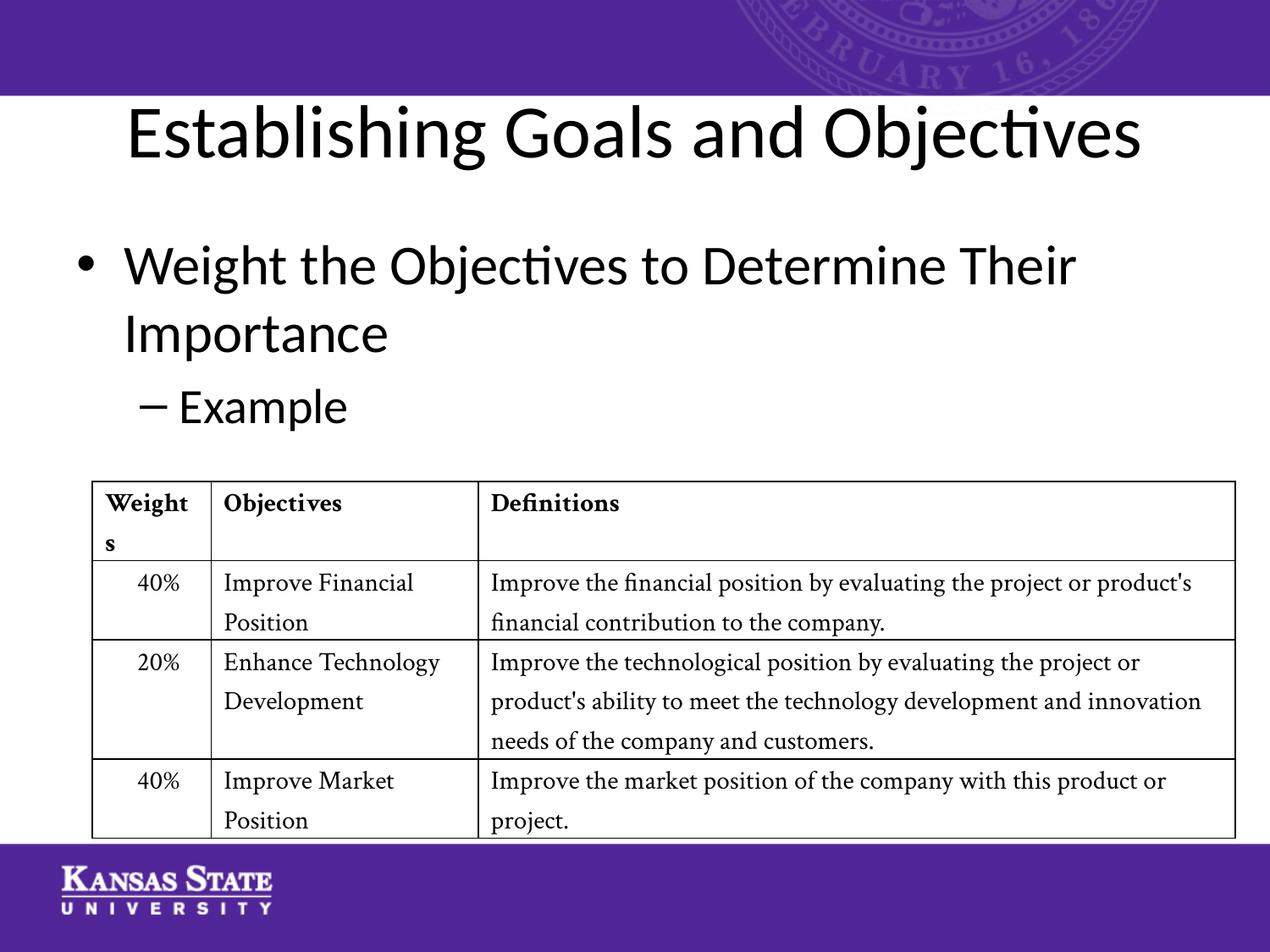

# Establishing Goals and Objectives
Weight the Objectives to Determine Their Importance
Example
| Weights | Objectives | Definitions |
| --- | --- | --- |
| 40% | Improve Financial Position | Improve the financial position by evaluating the project or product's financial contribution to the company. |
| 20% | Enhance Technology Development | Improve the technological position by evaluating the project or product's ability to meet the technology development and innovation needs of the company and customers. |
| 40% | Improve Market Position | Improve the market position of the company with this product or project. |